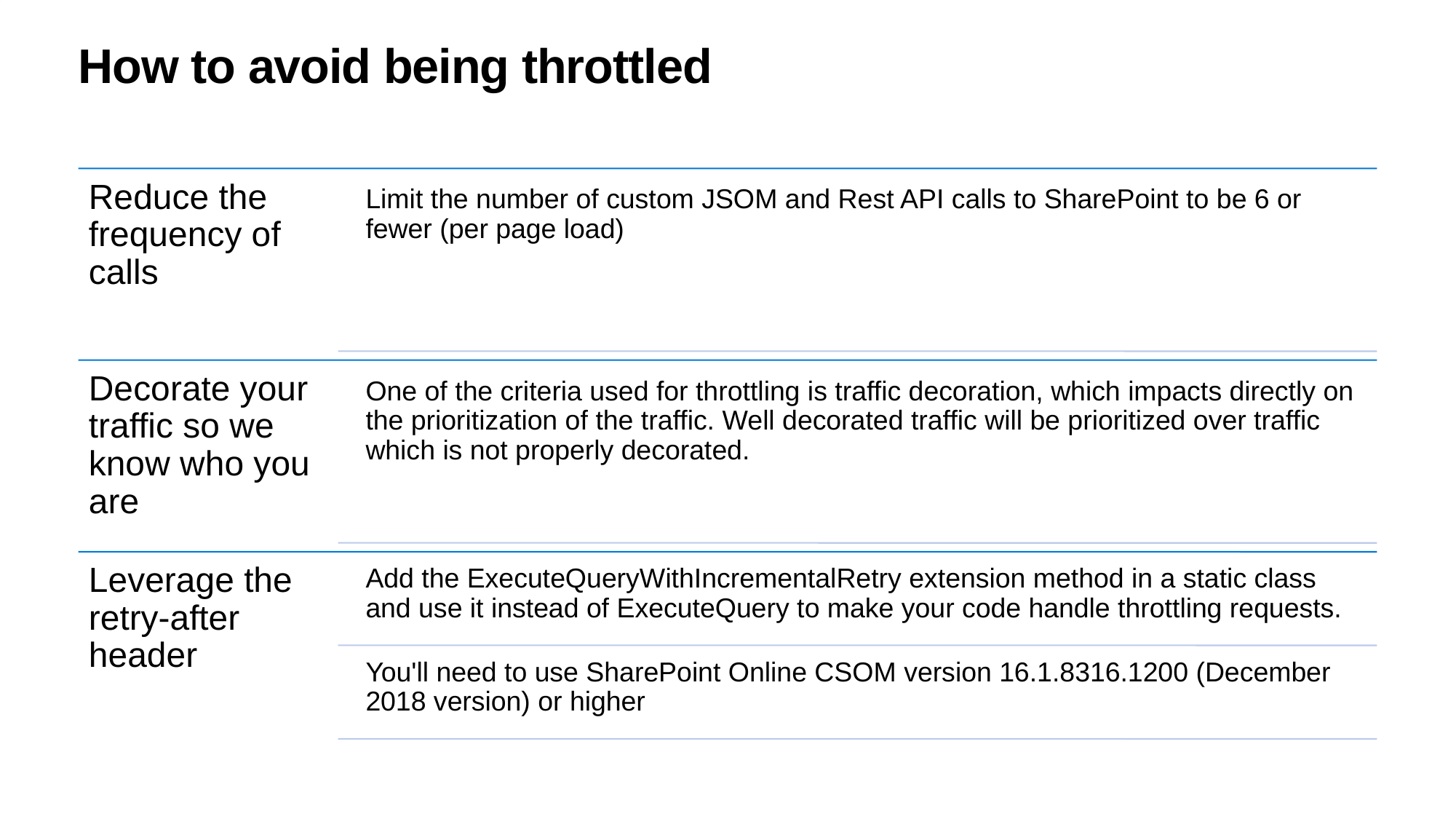

# How to avoid being throttled
Reduce the frequency of calls
Limit the number of custom JSOM and Rest API calls to SharePoint to be 6 or fewer (per page load)
Decorate your traffic so we know who you are
One of the criteria used for throttling is traffic decoration, which impacts directly on the prioritization of the traffic. Well decorated traffic will be prioritized over traffic which is not properly decorated.
Leverage the retry-after header
Add the ExecuteQueryWithIncrementalRetry extension method in a static class and use it instead of ExecuteQuery to make your code handle throttling requests.
You'll need to use SharePoint Online CSOM version 16.1.8316.1200 (December 2018 version) or higher